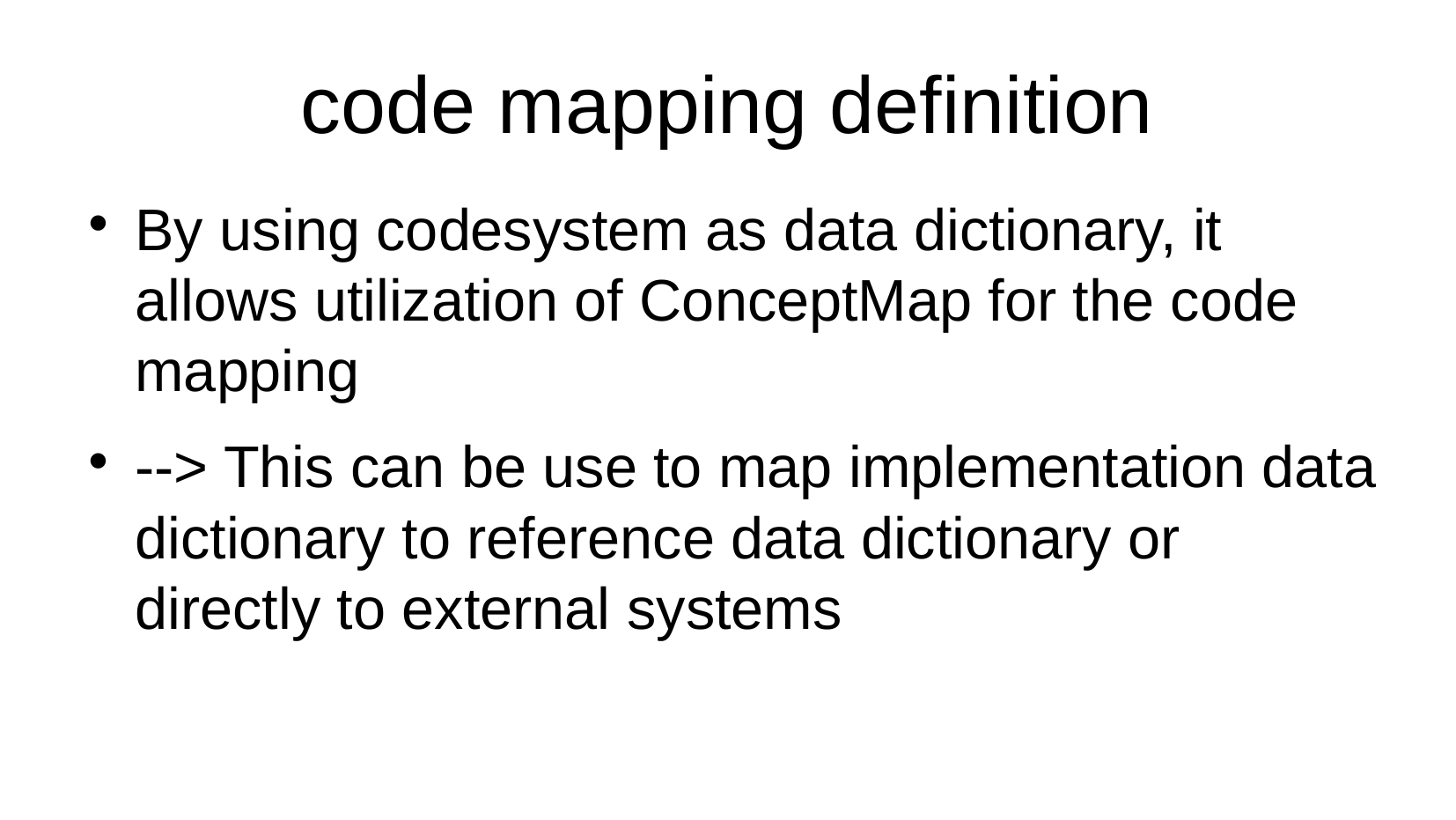

# code mapping definition
By using codesystem as data dictionary, it allows utilization of ConceptMap for the code mapping
--> This can be use to map implementation data dictionary to reference data dictionary or directly to external systems